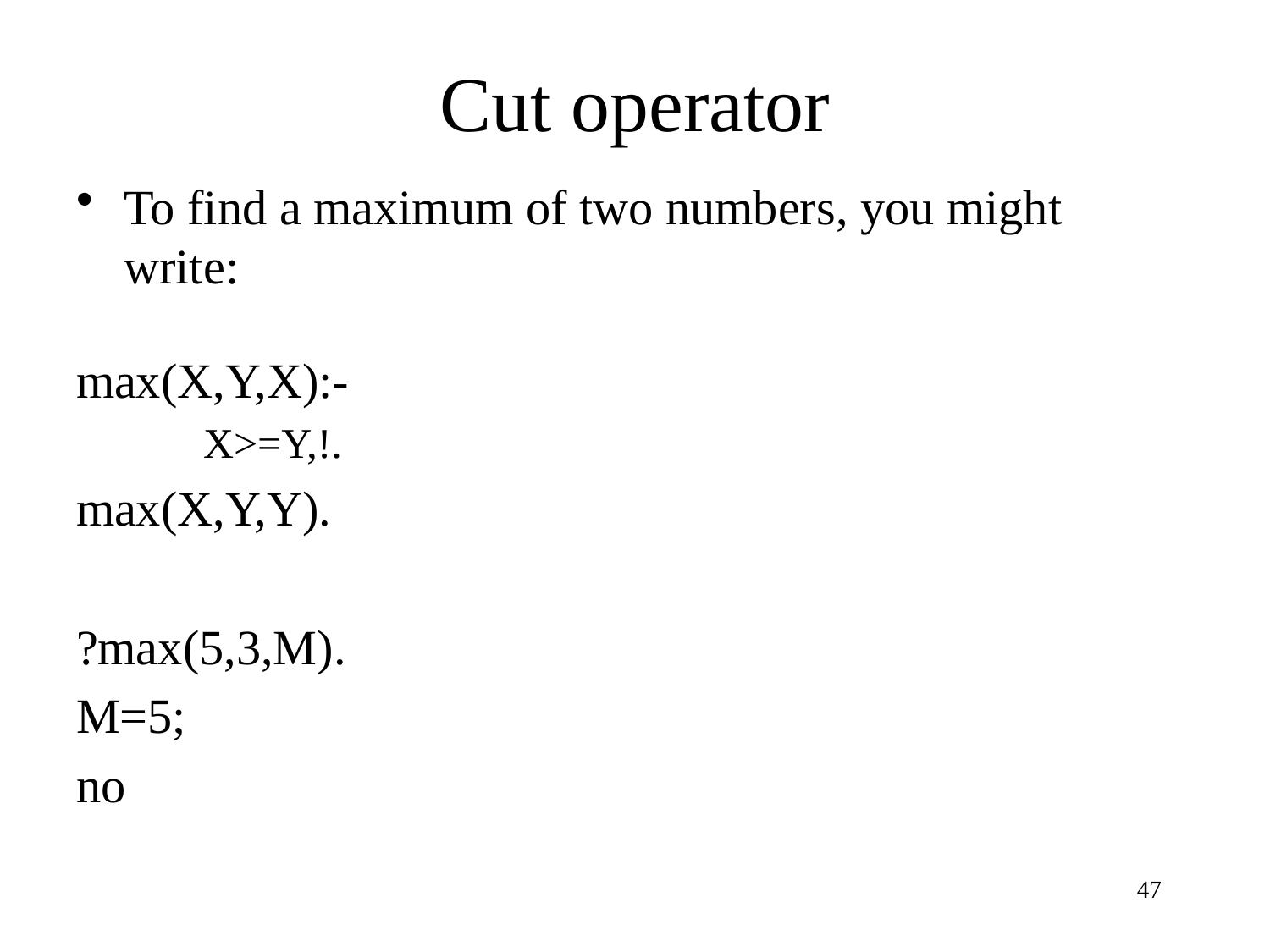

# Cut operator
To find a maximum of two numbers, you might write:

max(X,Y,X):-
X>=Y,!.
max(X,Y,Y).

?max(5,3,M).
M=5;
no
47